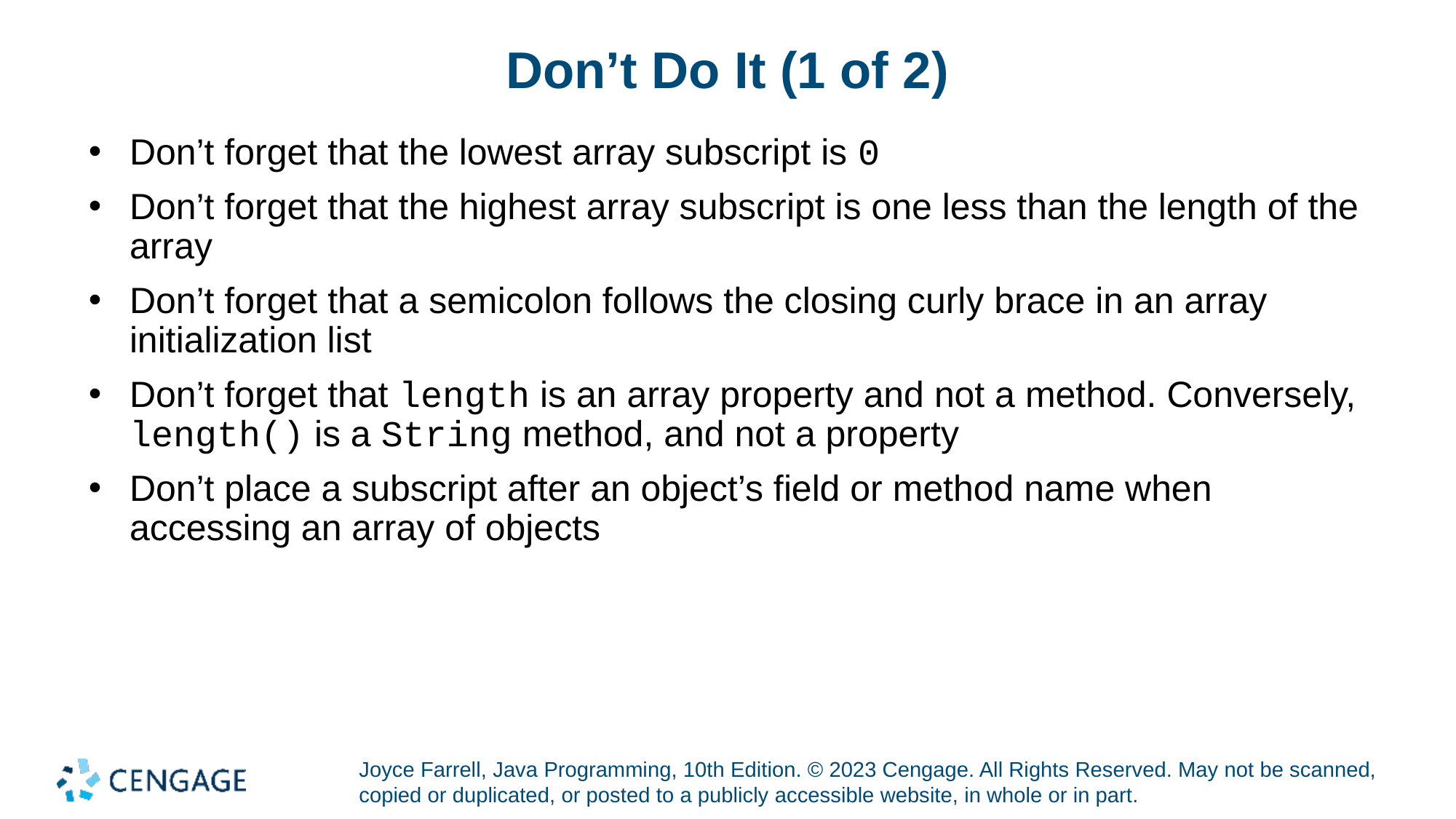

# Don’t Do It (1 of 2)
Don’t forget that the lowest array subscript is 0
Don’t forget that the highest array subscript is one less than the length of the array
Don’t forget that a semicolon follows the closing curly brace in an array initialization list
Don’t forget that length is an array property and not a method. Conversely, length() is a String method, and not a property
Don’t place a subscript after an object’s field or method name when accessing an array of objects